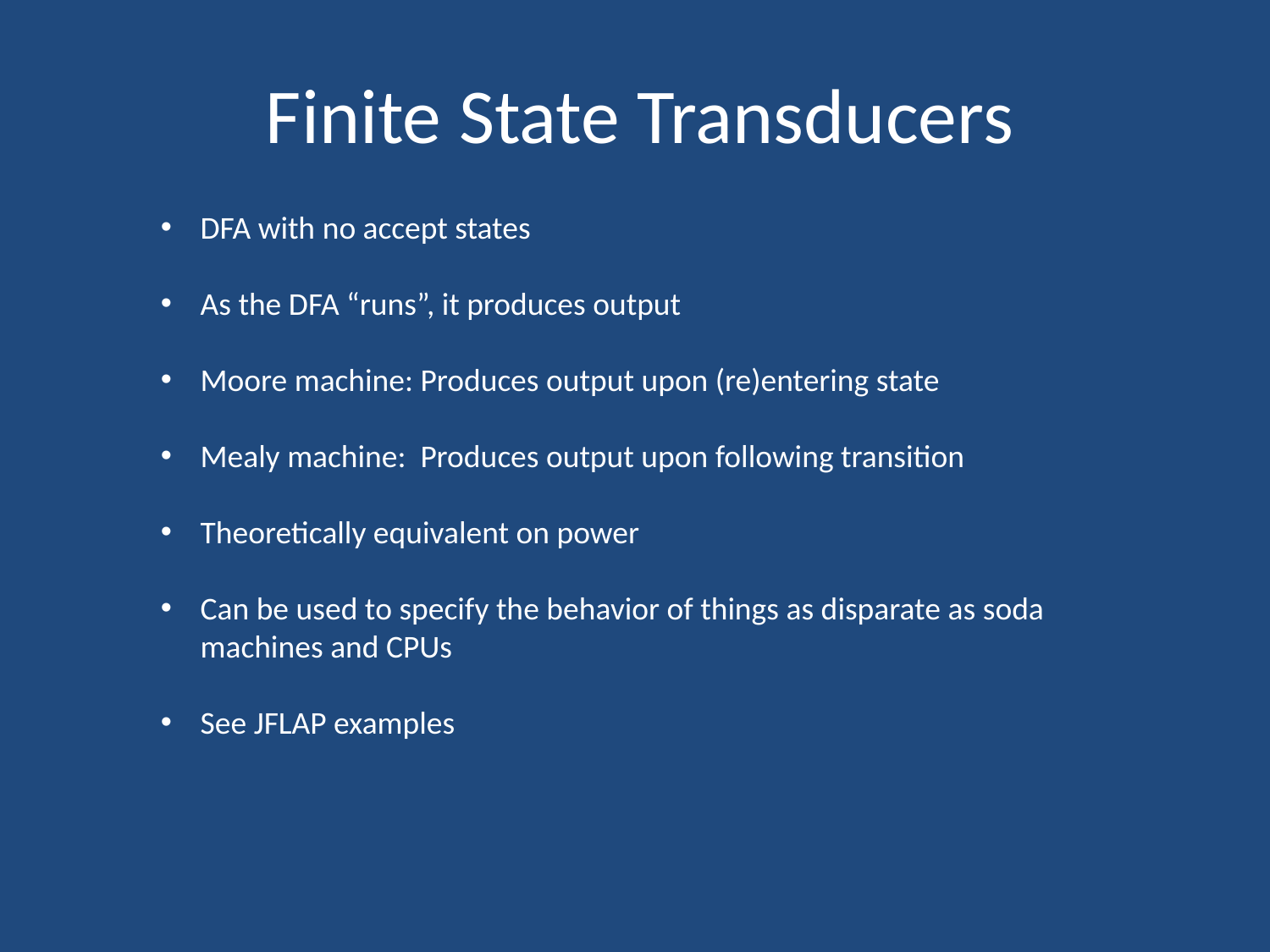

# Finite State Transducers
DFA with no accept states

As the DFA “runs”, it produces output

Moore machine: Produces output upon (re)entering state

Mealy machine:  Produces output upon following transition

Theoretically equivalent on power

Can be used to specify the behavior of things as disparate as soda machines and CPUs

See JFLAP examples